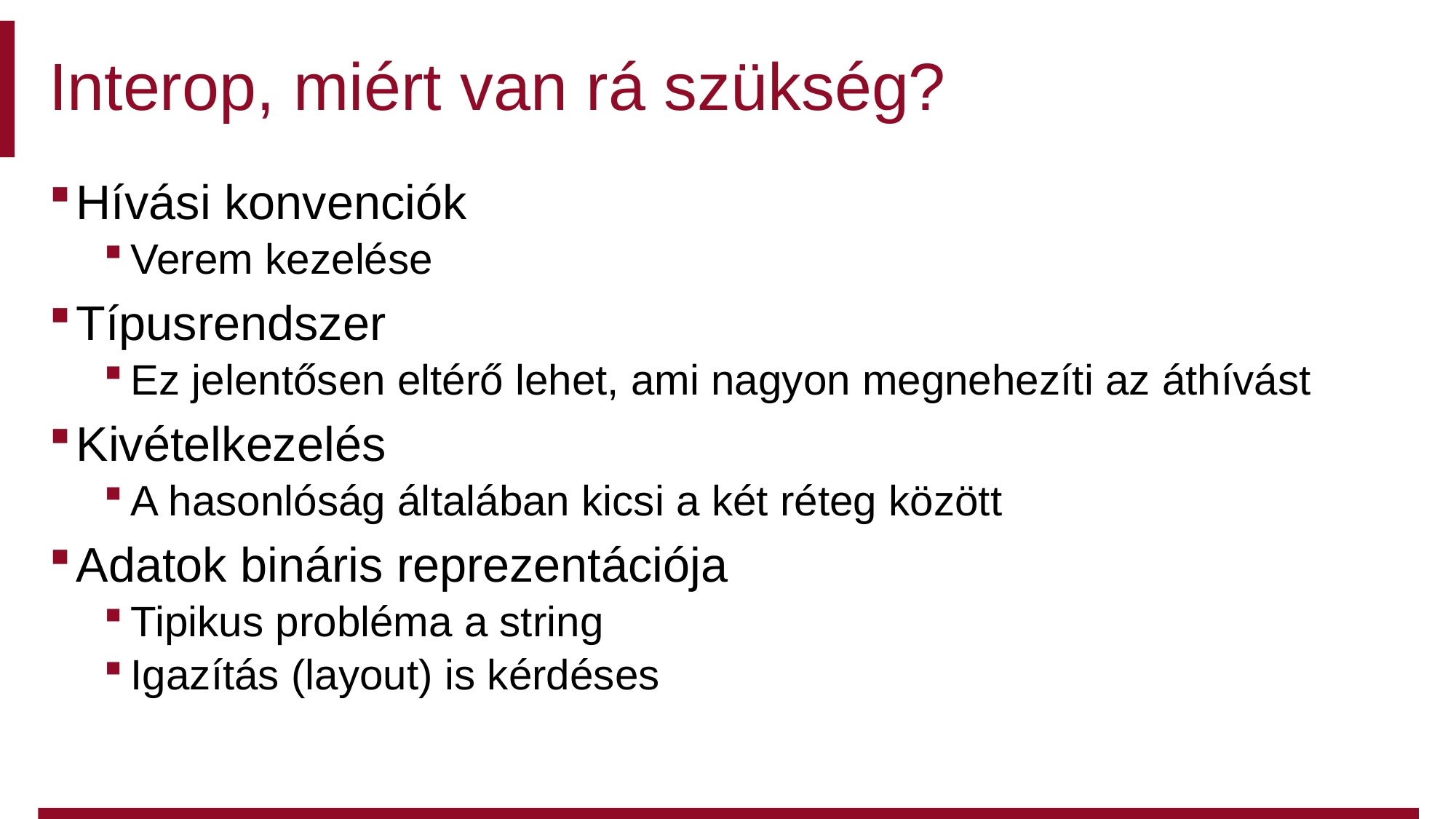

# Interop, miért van rá szükség?
Hívási konvenciók
Verem kezelése
Típusrendszer
Ez jelentősen eltérő lehet, ami nagyon megnehezíti az áthívást
Kivételkezelés
A hasonlóság általában kicsi a két réteg között
Adatok bináris reprezentációja
Tipikus probléma a string
Igazítás (layout) is kérdéses